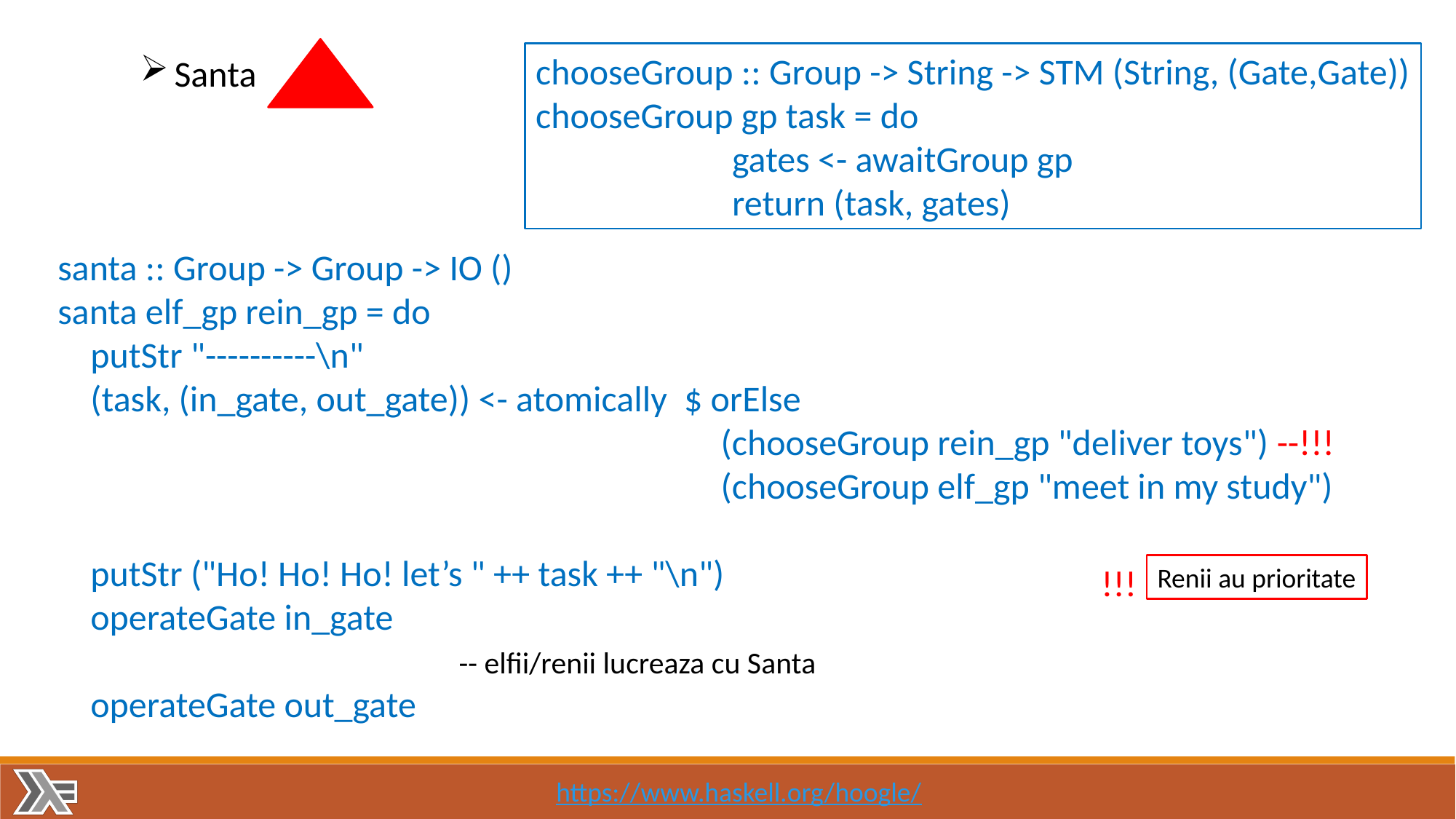

chooseGroup :: Group -> String -> STM (String, (Gate,Gate))
chooseGroup gp task = do
                        gates <- awaitGroup gp
                        return (task, gates)
Santa

santa :: Group -> Group -> IO ()
santa elf_gp rein_gp = do
    putStr "----------\n"
    (task, (in_gate, out_gate)) <- atomically  $ orElse
                                                                                 (chooseGroup rein_gp "deliver toys") --!!!
                                                                                 (chooseGroup elf_gp "meet in my study")

    putStr ("Ho! Ho! Ho! let’s " ++ task ++ "\n")
    operateGate in_gate
                                                 -- elfii/renii lucreaza cu Santa
    operateGate out_gate
!!!
Renii au prioritate